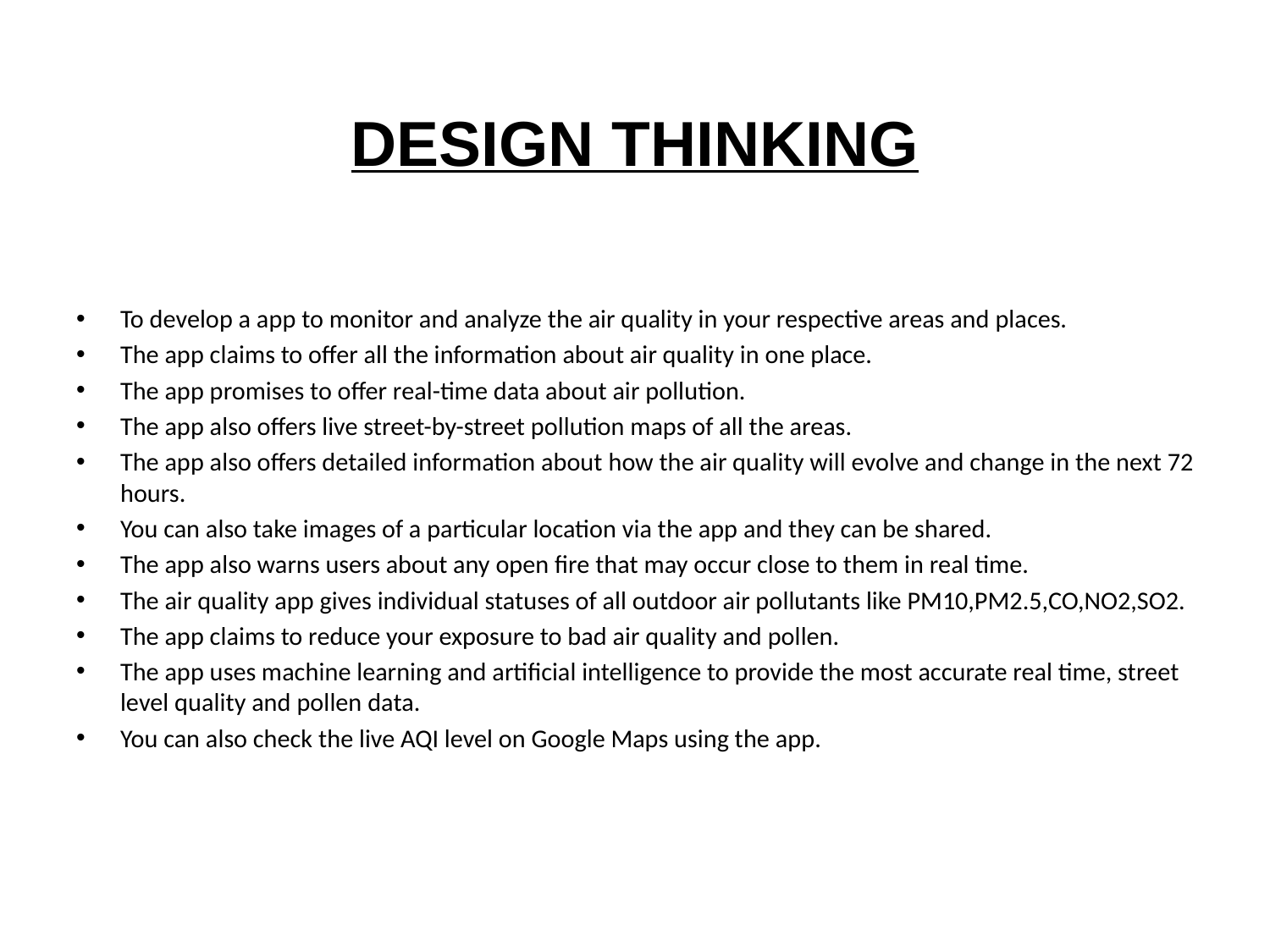

# DESIGN THINKING
To develop a app to monitor and analyze the air quality in your respective areas and places.
The app claims to offer all the information about air quality in one place.
The app promises to offer real-time data about air pollution.
The app also offers live street-by-street pollution maps of all the areas.
The app also offers detailed information about how the air quality will evolve and change in the next 72 hours.
You can also take images of a particular location via the app and they can be shared.
The app also warns users about any open fire that may occur close to them in real time.
The air quality app gives individual statuses of all outdoor air pollutants like PM10,PM2.5,CO,NO2,SO2.
The app claims to reduce your exposure to bad air quality and pollen.
The app uses machine learning and artificial intelligence to provide the most accurate real time, street level quality and pollen data.
You can also check the live AQI level on Google Maps using the app.